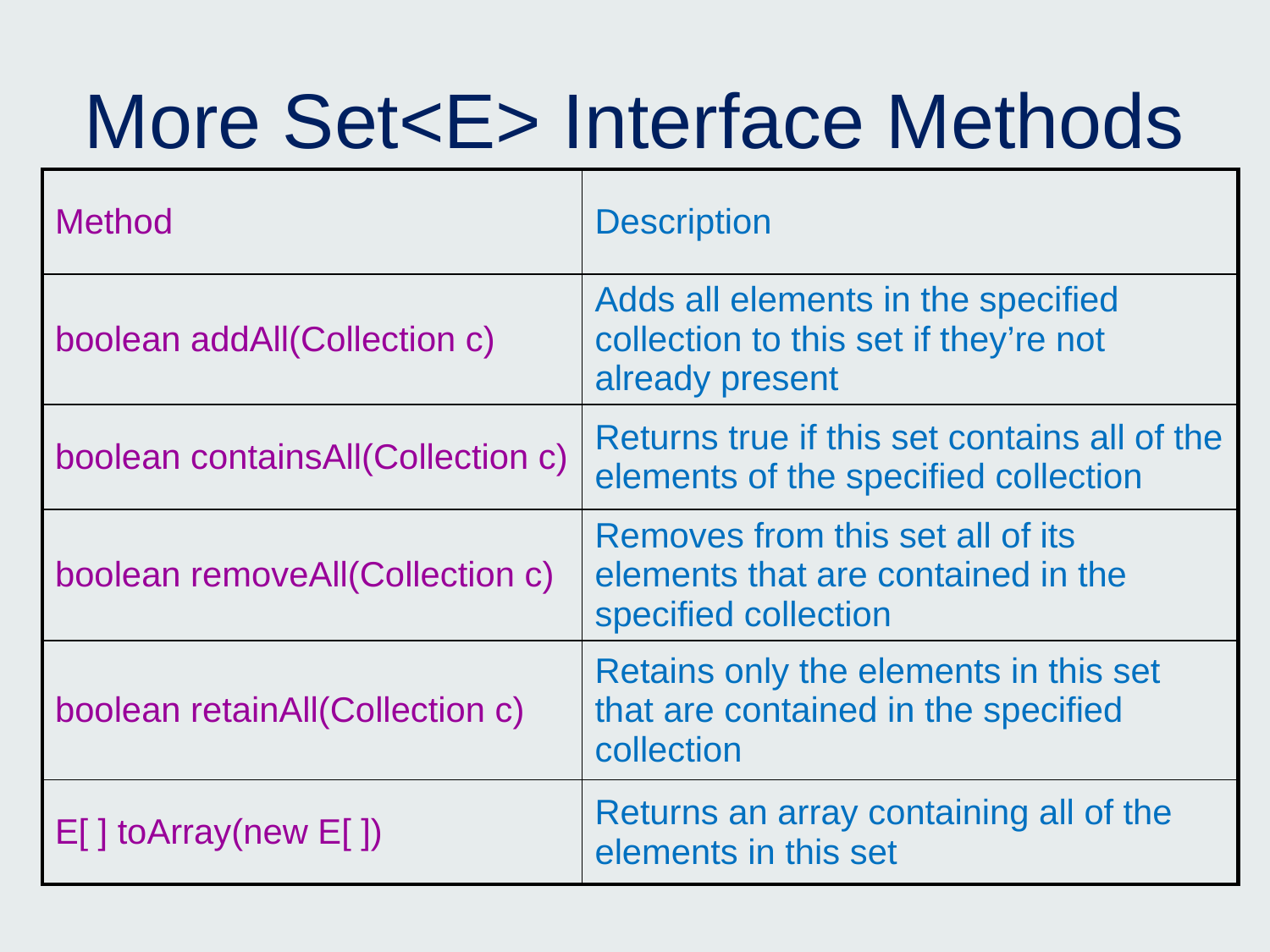

# More Set<E> Interface Methods
| Method | Description |
| --- | --- |
| boolean addAll(Collection c) | Adds all elements in the specified collection to this set if they’re not already present |
| boolean containsAll(Collection c) | Returns true if this set contains all of the elements of the specified collection |
| boolean removeAll(Collection c) | Removes from this set all of its elements that are contained in the specified collection |
| boolean retainAll(Collection c) | Retains only the elements in this set that are contained in the specified collection |
| E[ ] toArray(new E[ ]) | Returns an array containing all of the elements in this set |